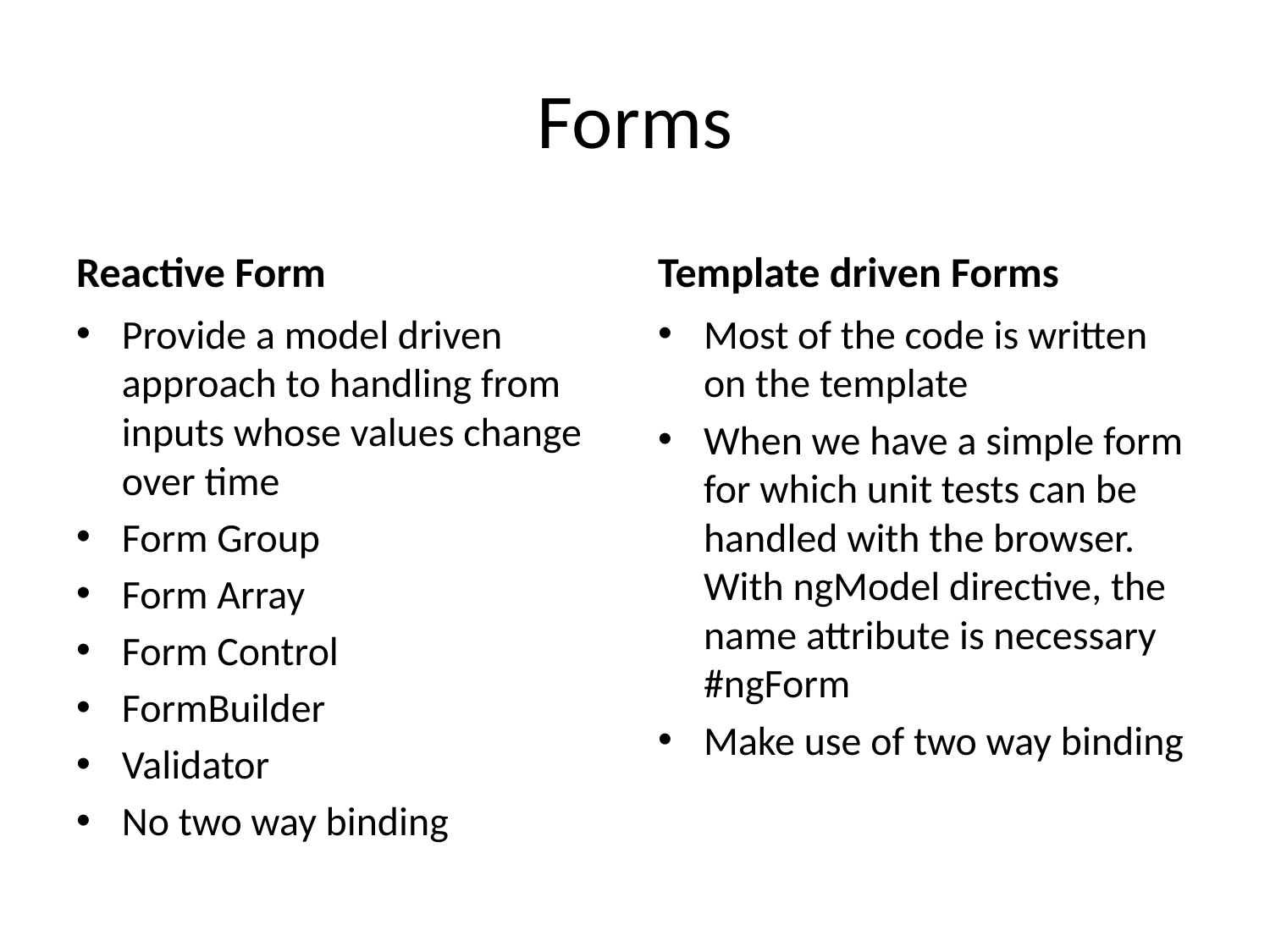

# Forms
Reactive Form
Template driven Forms
Provide a model driven approach to handling from inputs whose values change over time
Form Group
Form Array
Form Control
FormBuilder
Validator
No two way binding
Most of the code is written on the template
When we have a simple form for which unit tests can be handled with the browser. With ngModel directive, the name attribute is necessary #ngForm
Make use of two way binding